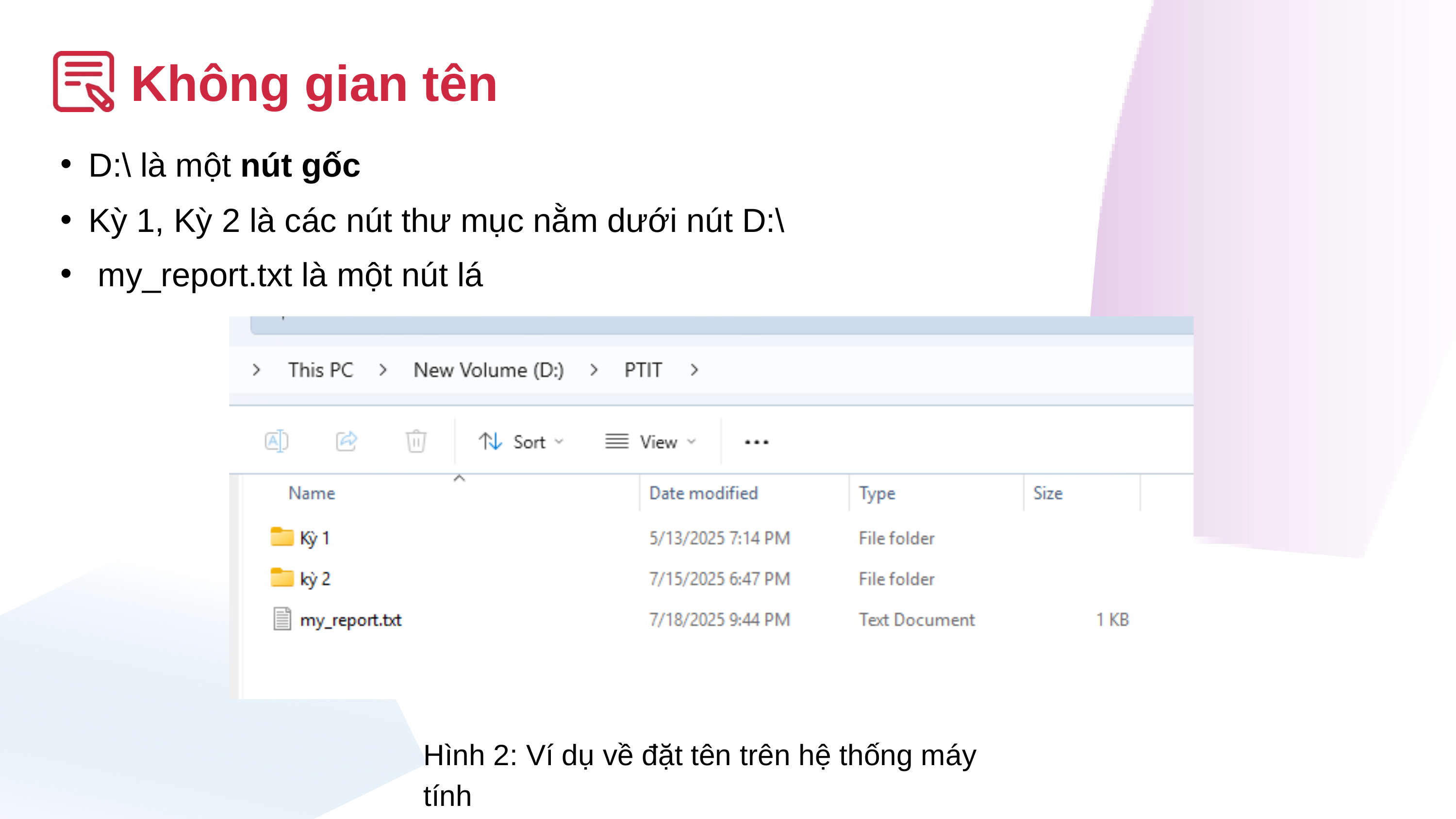

Không gian tên

D:\ là một nút gốc
Kỳ 1, Kỳ 2 là các nút thư mục nằm dưới nút D:\
 my_report.txt là một nút lá

Hình 2: Ví dụ về đặt tên trên hệ thống máy tính